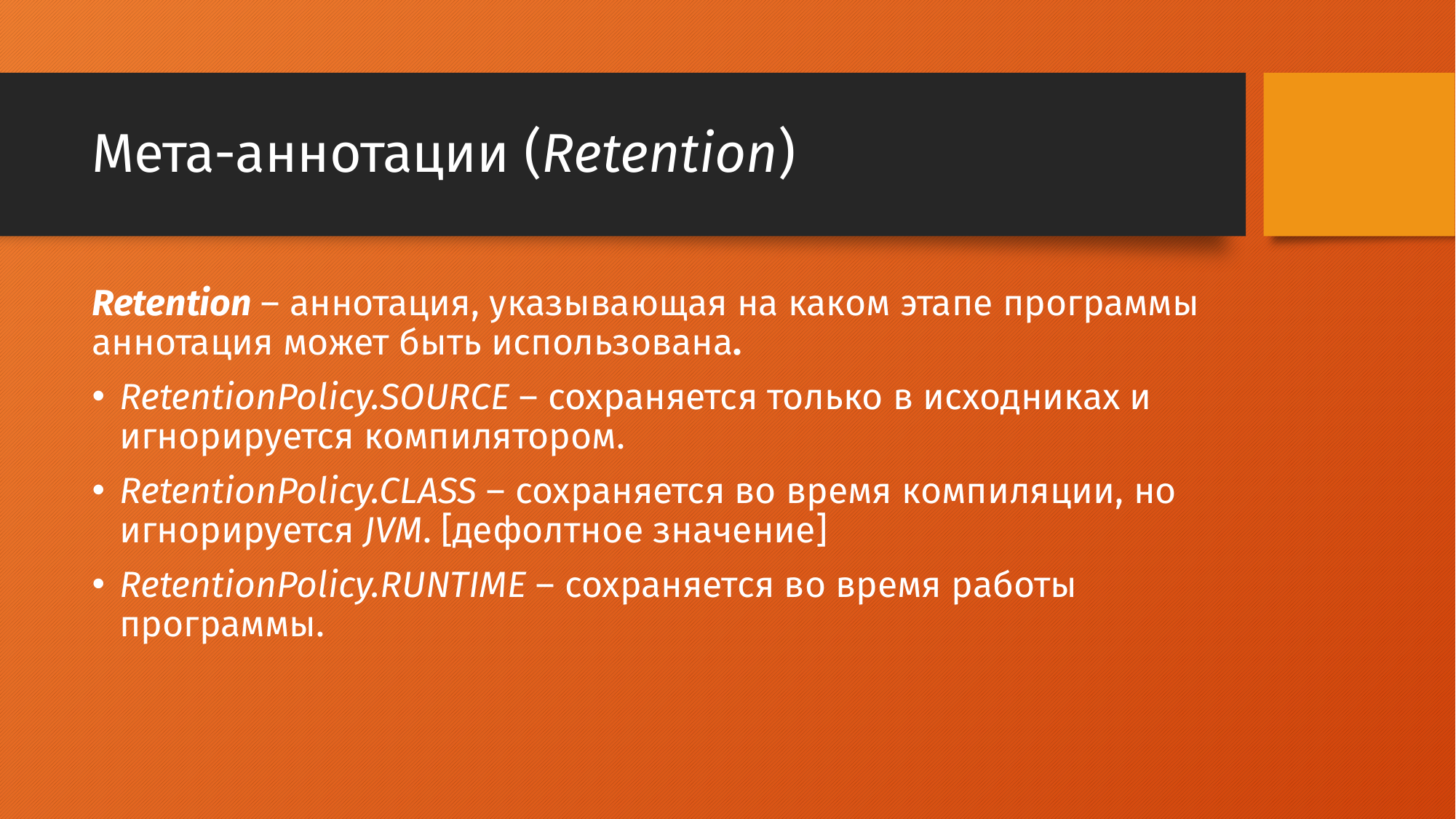

# Мета-аннотации (Retention)
Retention – аннотация, указывающая на каком этапе программы аннотация может быть использована.
RetentionPolicy.SOURCE – сохраняется только в исходниках и игнорируется компилятором.
RetentionPolicy.CLASS – сохраняется во время компиляции, но игнорируется JVM. [дефолтное значение]
RetentionPolicy.RUNTIME – сохраняется во время работы программы.